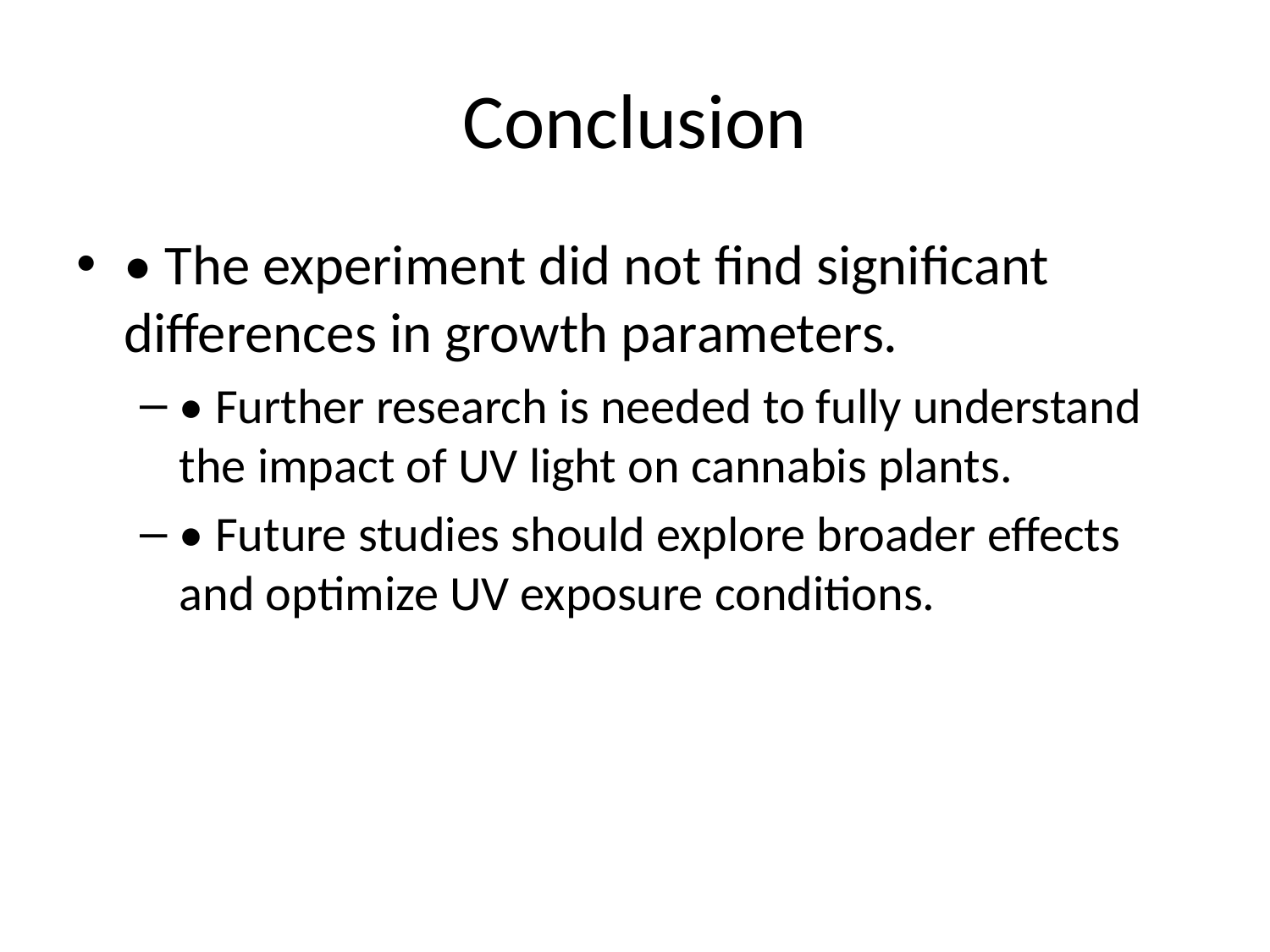

# Conclusion
• The experiment did not find significant differences in growth parameters.
• Further research is needed to fully understand the impact of UV light on cannabis plants.
• Future studies should explore broader effects and optimize UV exposure conditions.